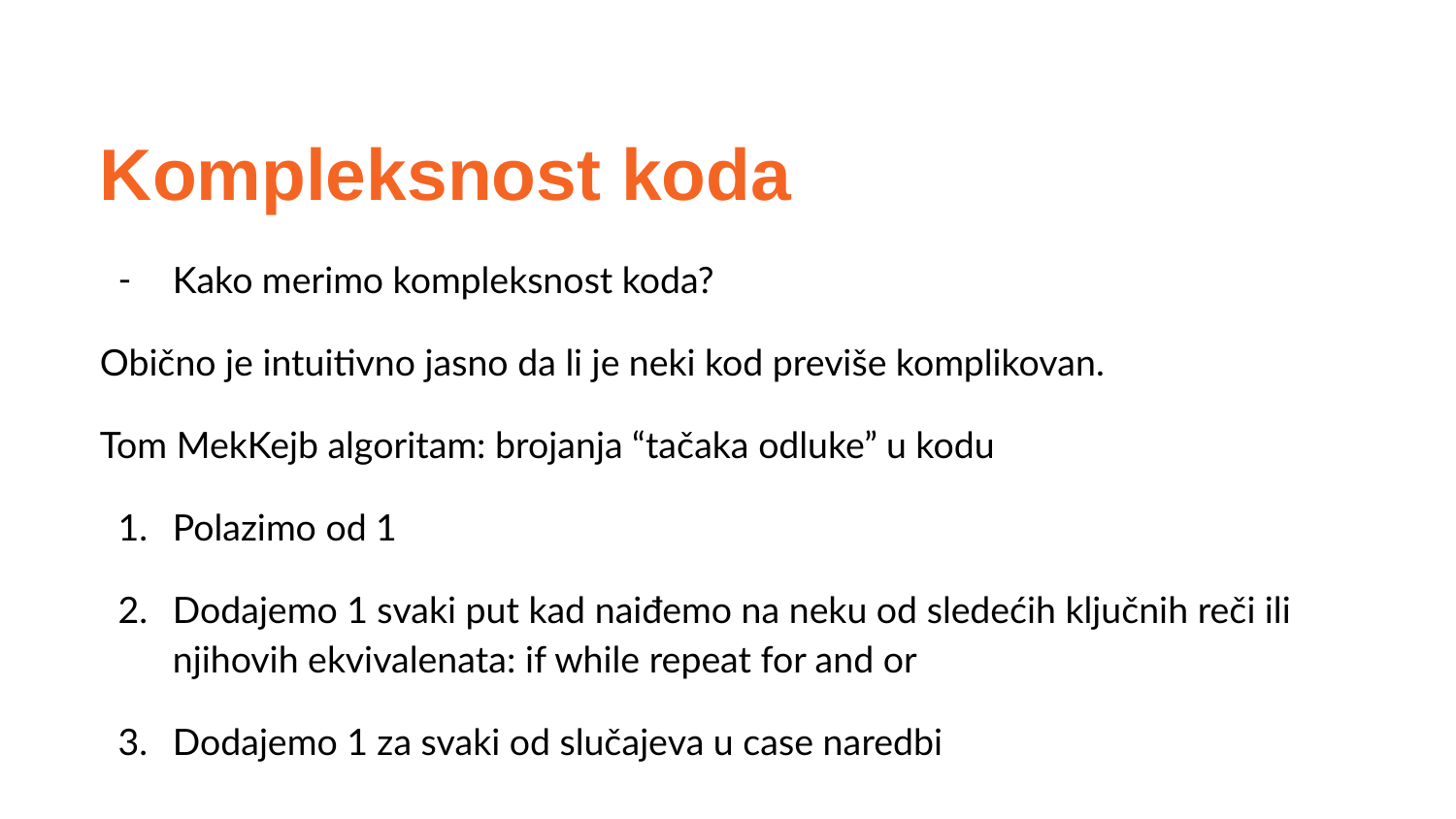

Kompleksnost koda
Kako merimo kompleksnost koda?
Obično je intuitivno jasno da li je neki kod previše komplikovan.
Tom MekKejb algoritam: brojanja “tačaka odluke” u kodu
Polazimo od 1
Dodajemo 1 svaki put kad naiđemo na neku od sledećih ključnih reči ili njihovih ekvivalenata: if while repeat for and or
Dodajemo 1 za svaki od slučajeva u case naredbi